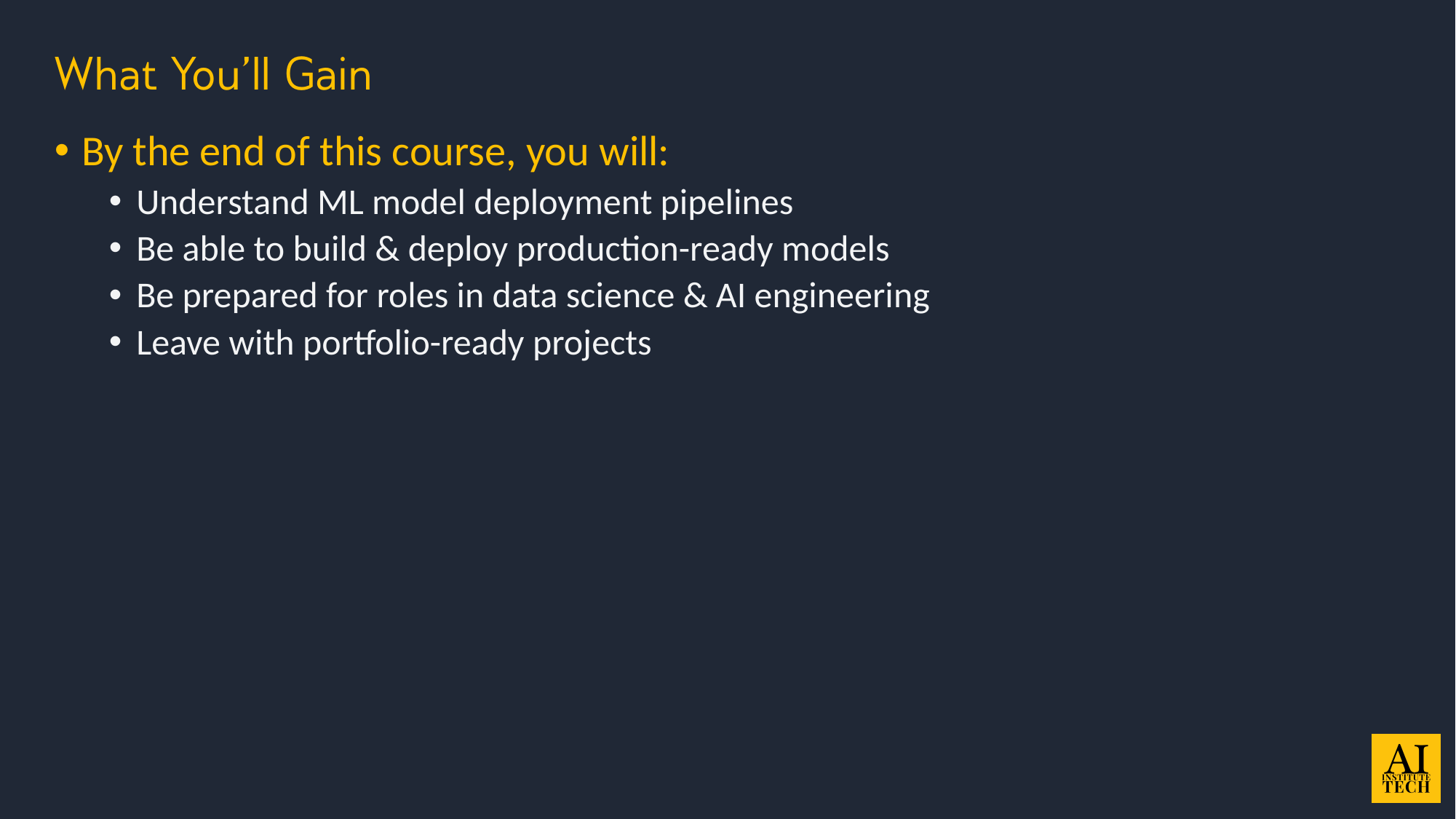

# What You’ll Gain
By the end of this course, you will:
Understand ML model deployment pipelines
Be able to build & deploy production-ready models
Be prepared for roles in data science & AI engineering
Leave with portfolio-ready projects